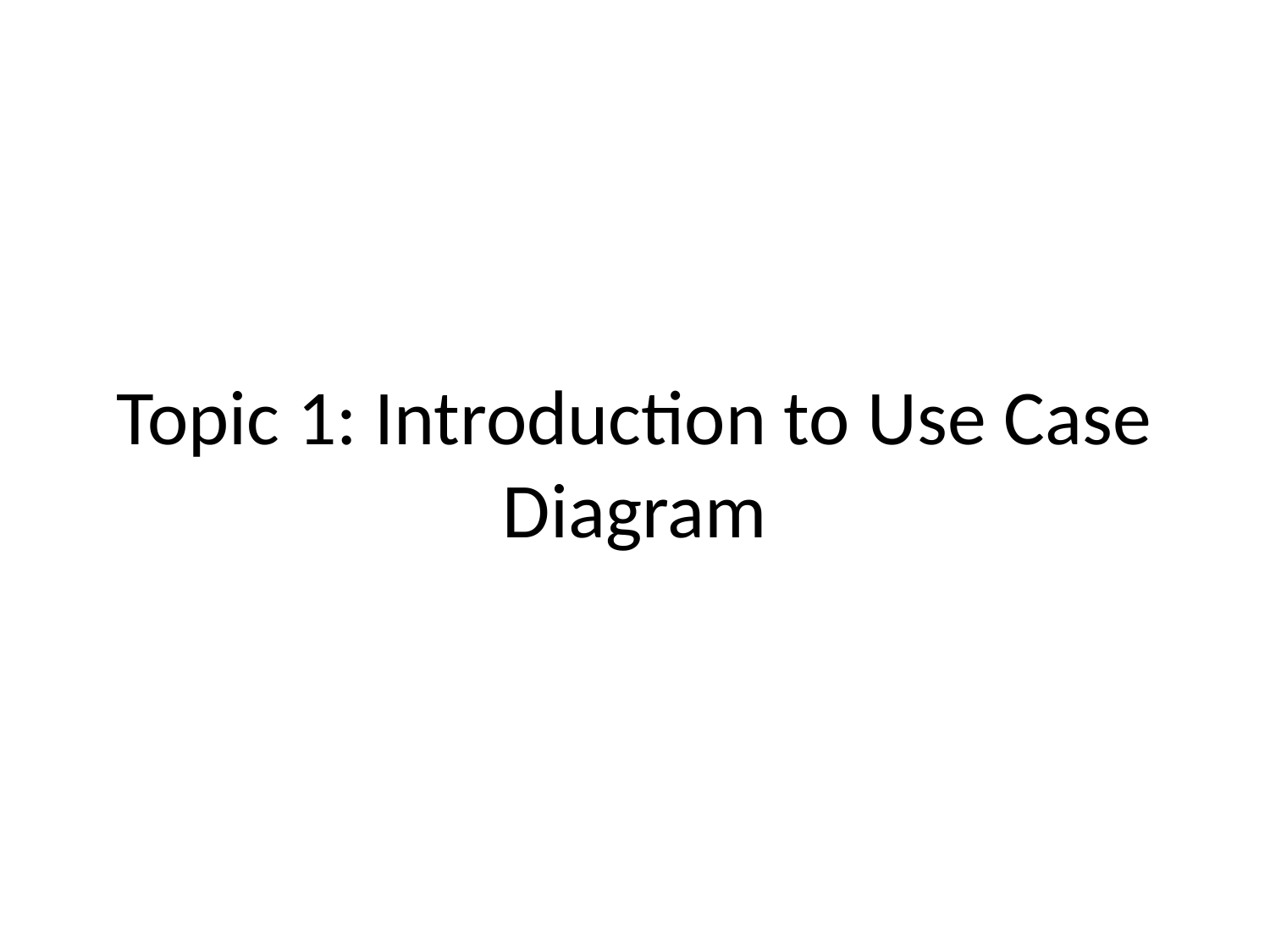

# Topic 1: Introduction to Use Case Diagram